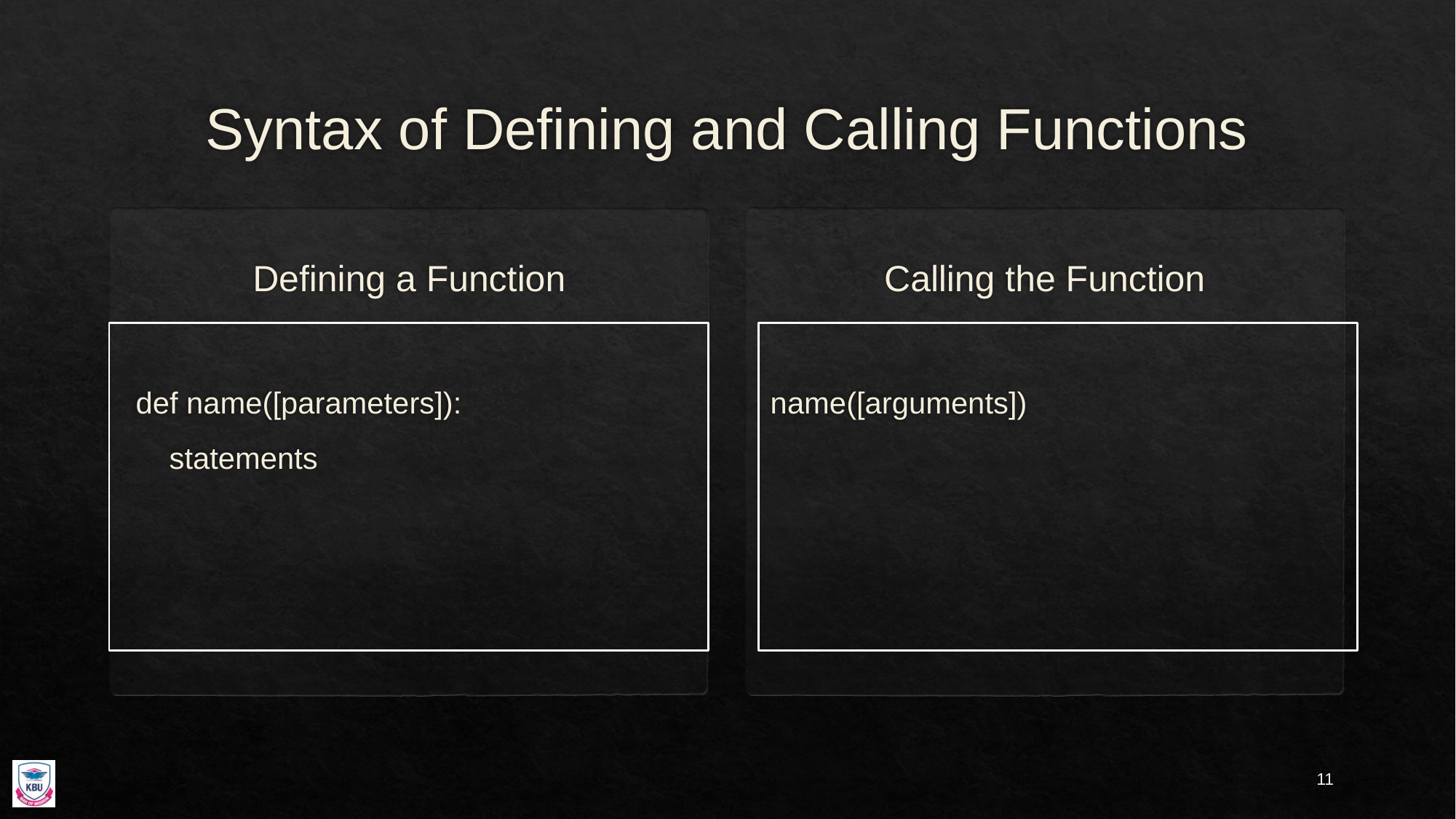

# Syntax of Defining and Calling Functions
Calling the Function
Defining a Function

def name([parameters]):
    statements

name([arguments])
11